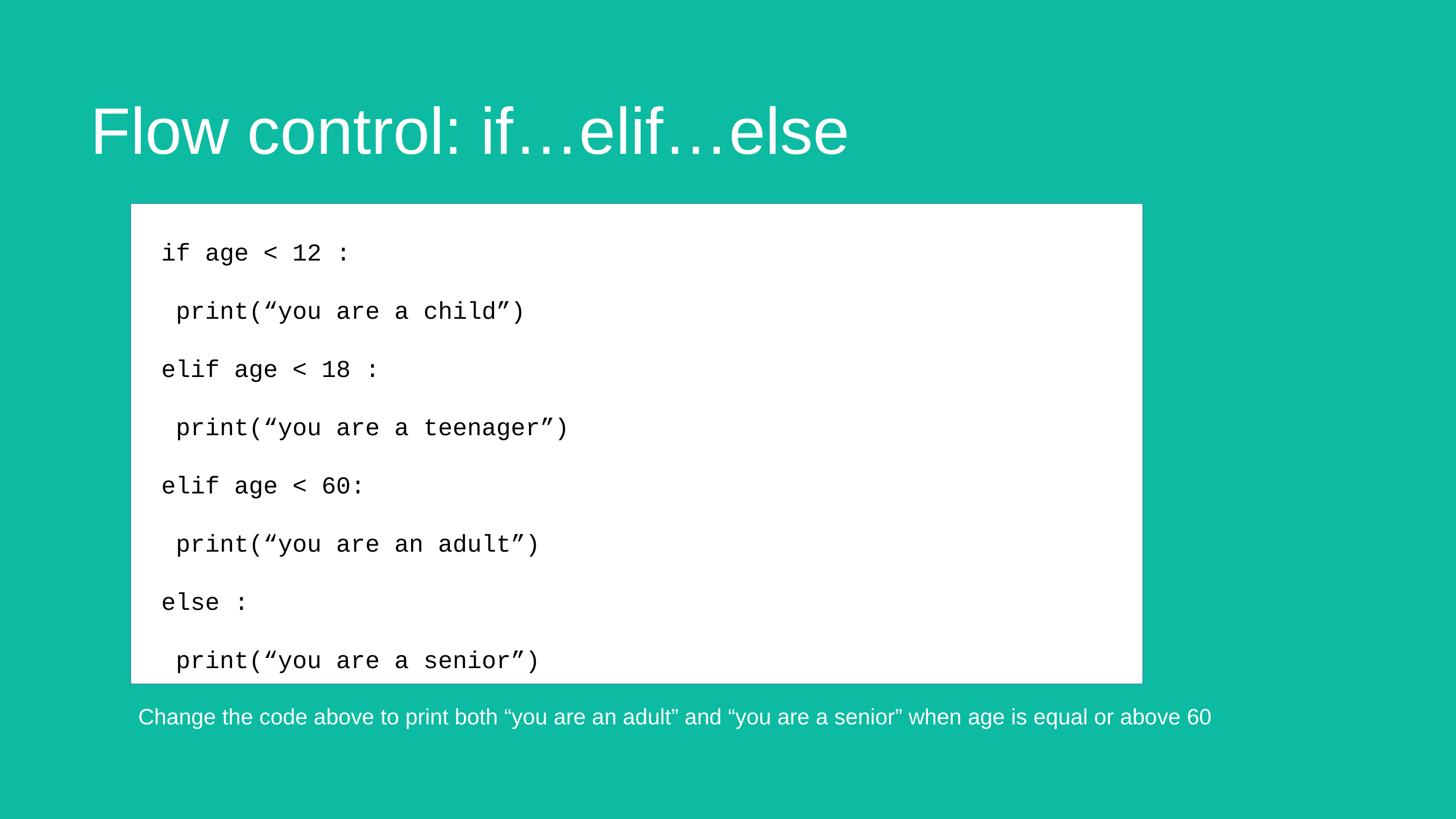

Flow control: if…elif…else​

if age < 12 :​

 print(“you are a child”)​

elif age < 18 :​

 print(“you are a teenager”)​

elif age < 60:​

 print(“you are an adult”)​

else :​

 print(“you are a senior”)​
Change the code above to print both “you are an adult” and “you are a senior” when age is equal or above 60​